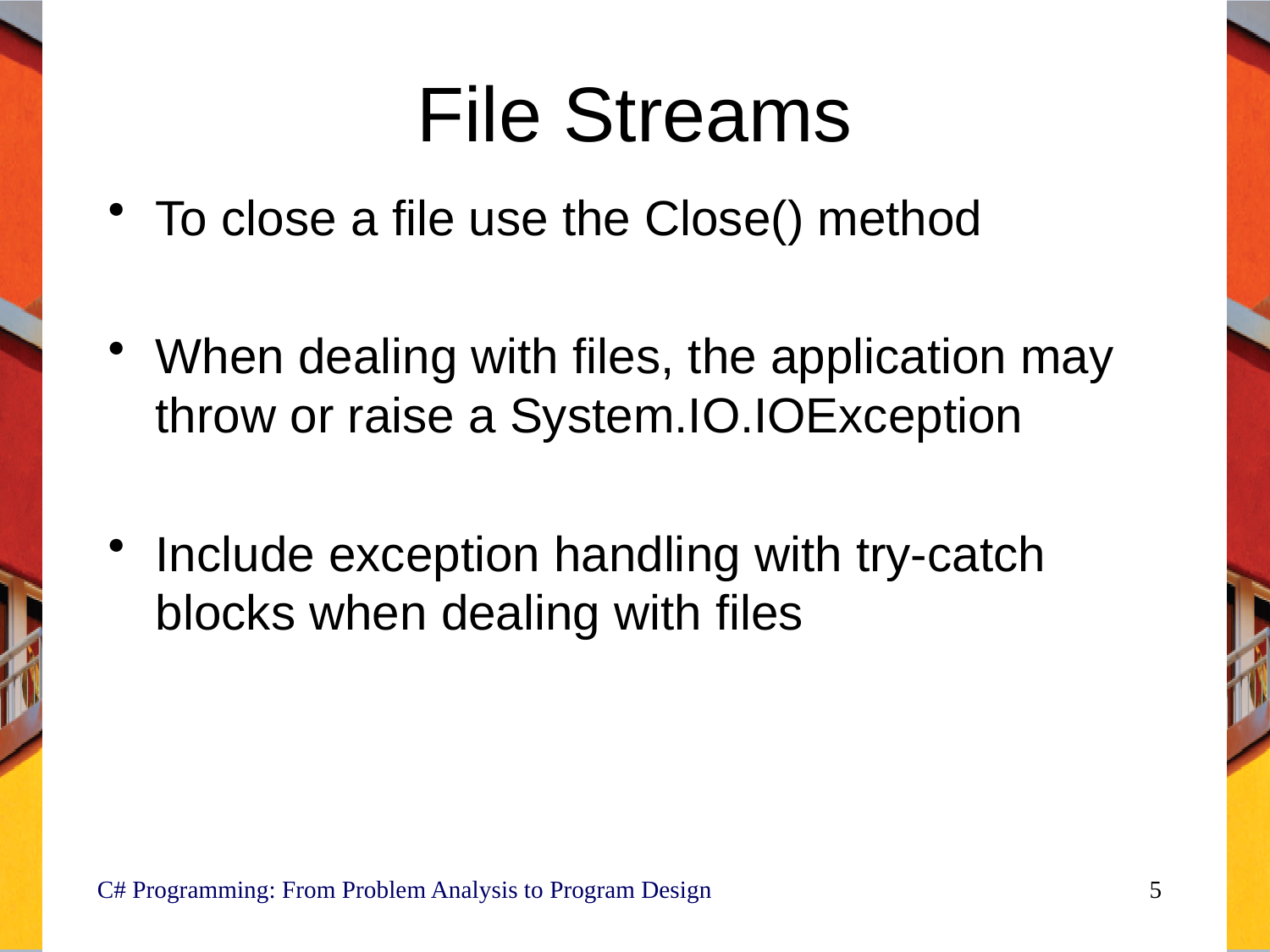

# File Streams
To close a file use the Close() method

When dealing with files, the application may throw or raise a System.IO.IOException

Include exception handling with try-catch blocks when dealing with files
C# Programming: From Problem Analysis to Program Design

5